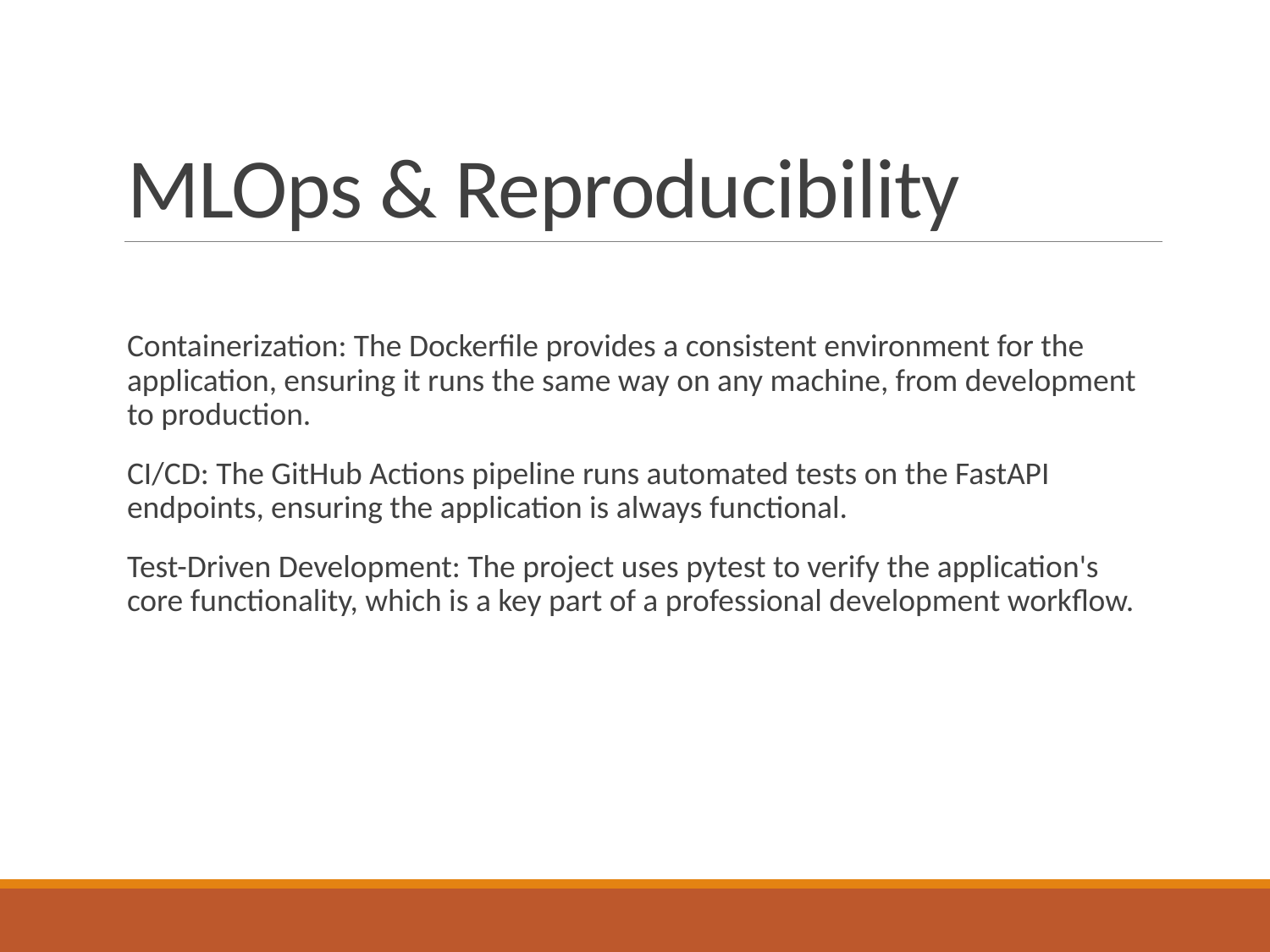

# MLOps & Reproducibility

Containerization: The Dockerfile provides a consistent environment for the application, ensuring it runs the same way on any machine, from development to production.
CI/CD: The GitHub Actions pipeline runs automated tests on the FastAPI endpoints, ensuring the application is always functional.
Test-Driven Development: The project uses pytest to verify the application's core functionality, which is a key part of a professional development workflow.